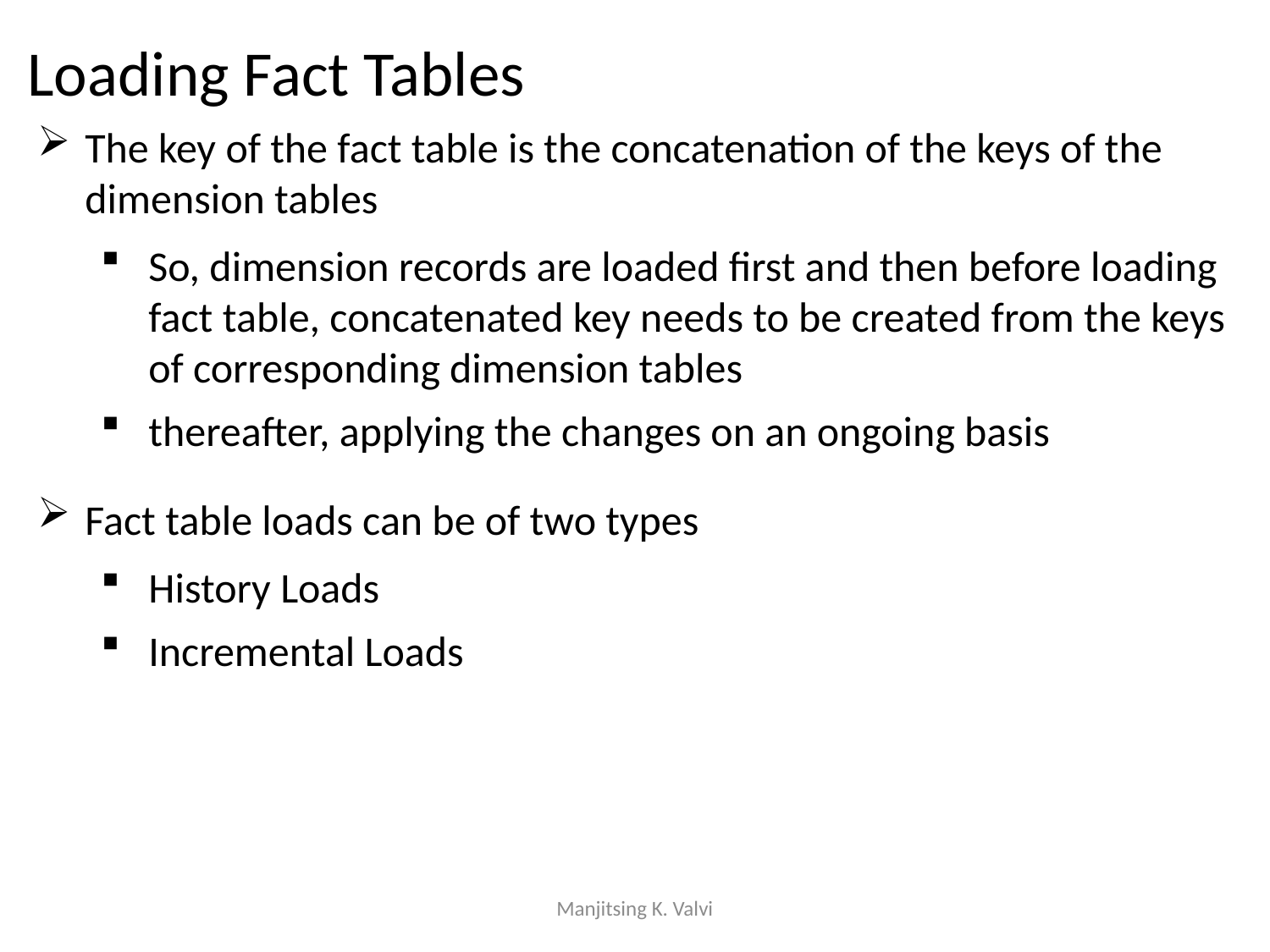

Loading Fact Tables
The key of the fact table is the concatenation of the keys of the dimension tables

So, dimension records are loaded first and then before loading fact table, concatenated key needs to be created from the keys of corresponding dimension tables

thereafter, applying the changes on an ongoing basis

Fact table loads can be of two types

History Loads

Incremental Loads

Manjitsing K. Valvi